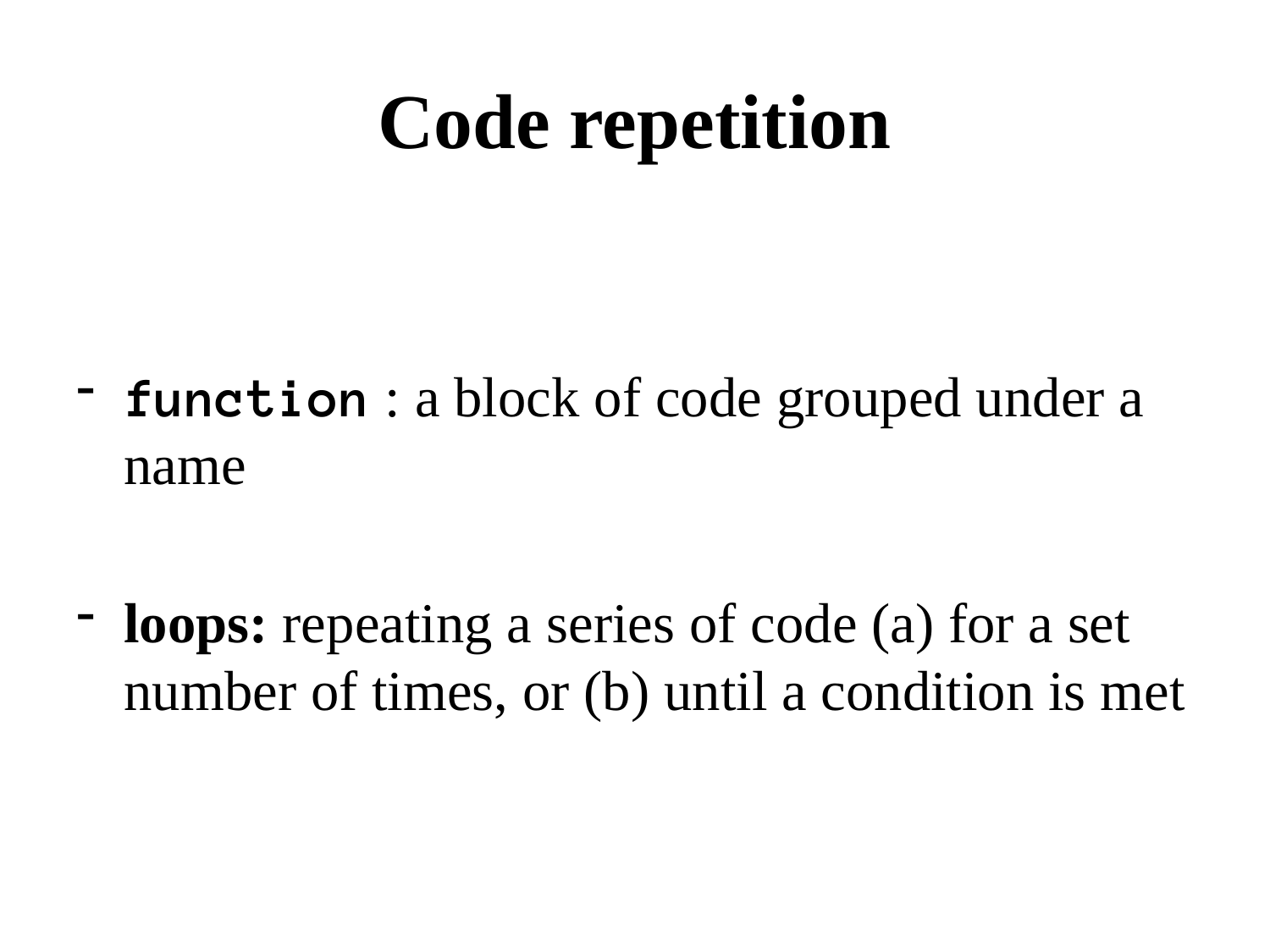

# Code repetition
function : a block of code grouped under a name

loops: repeating a series of code (a) for a set number of times, or (b) until a condition is met